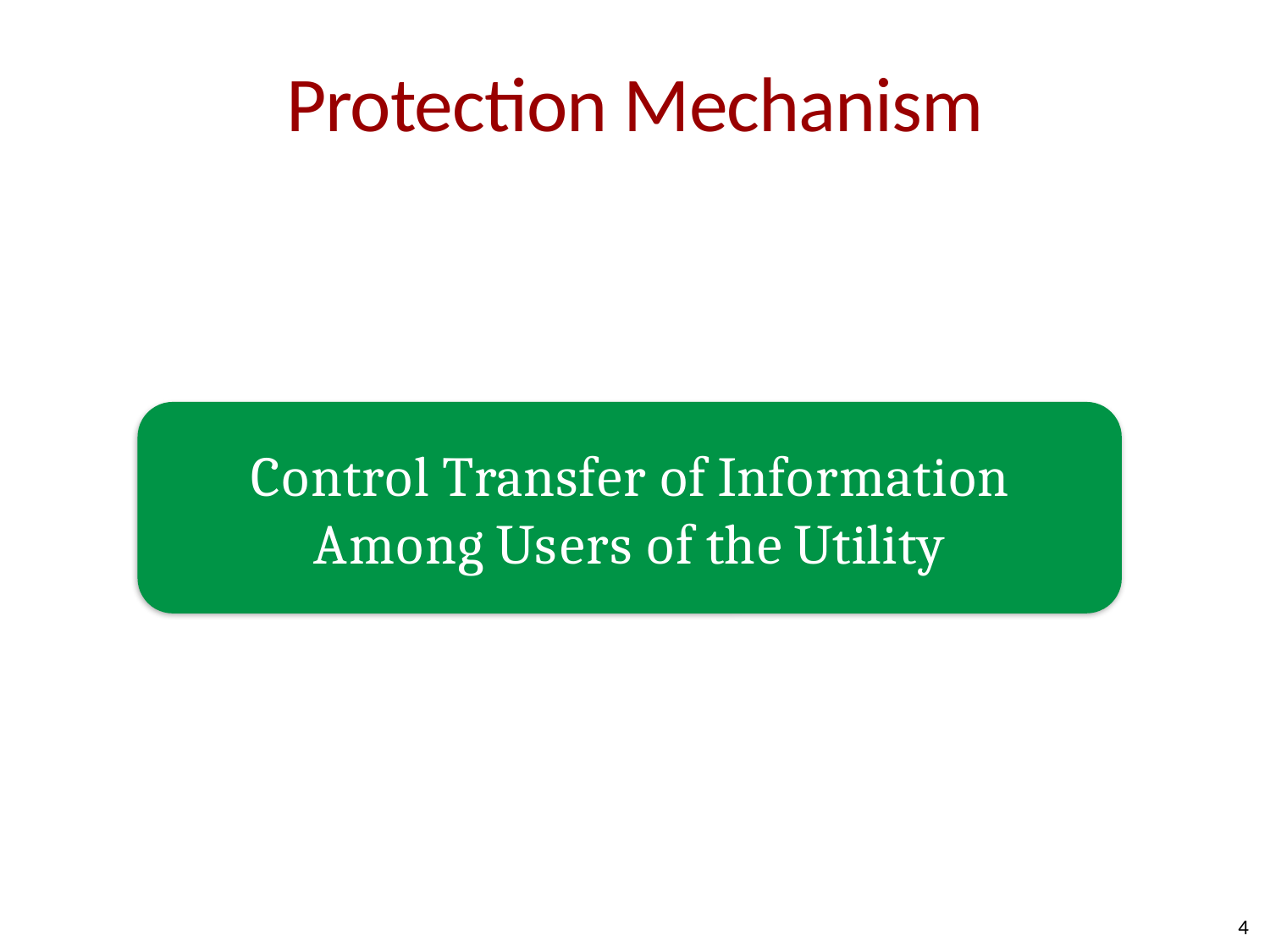

# Protection Mechanism
Control Transfer of Information
Among Users of the Utility
4